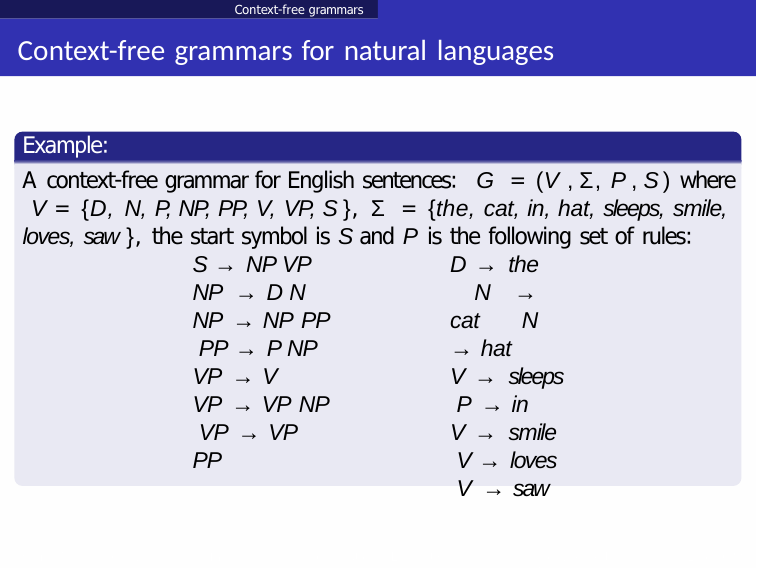

Context-free grammars
# Context-free grammars for natural languages
Example:
A context-free grammar for English sentences: G  = (V , Σ, P , S ) where  V = {D, N, P, NP, PP, V, VP, S }, Σ = {the, cat, in, hat, sleeps, smile,  loves, saw }, the start symbol is S and P is the following set of rules:

S → NP VP  NP → D N  NP → NP PP  PP → P NP  VP → V
VP → VP NP  VP → VP PP
D → the  N → cat  N → hat
V → sleeps  P → in
V → smile  V → loves  V → saw
Qc Copyrighted material
Shuly Wintner  (University of Haifa)
Computational Linguistics
265 / 689